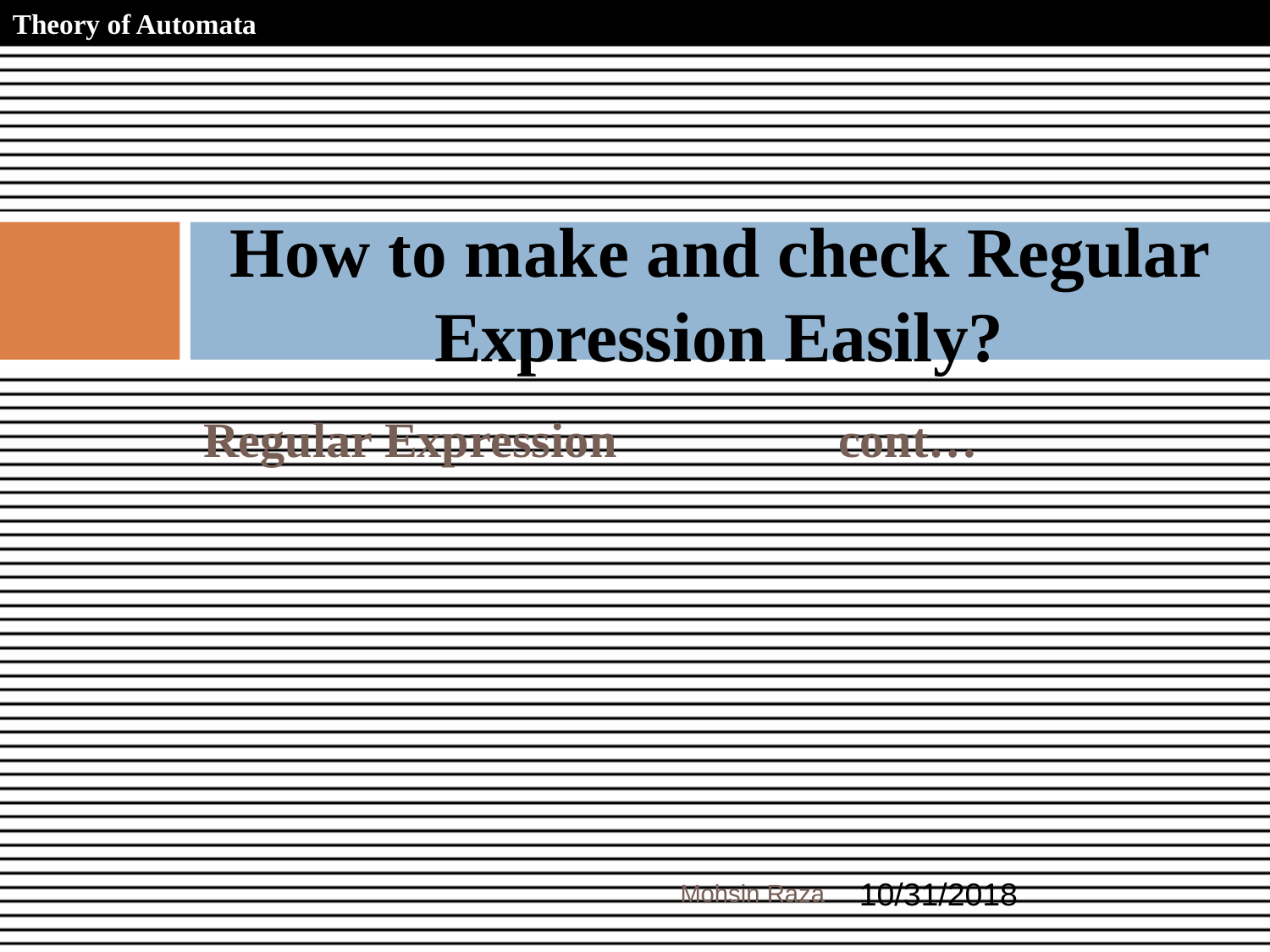

Theory of Automata
44

How to make and check Regular Expression Easily?

Regular Expression		cont…
Mohsin Raza
10/31/2018